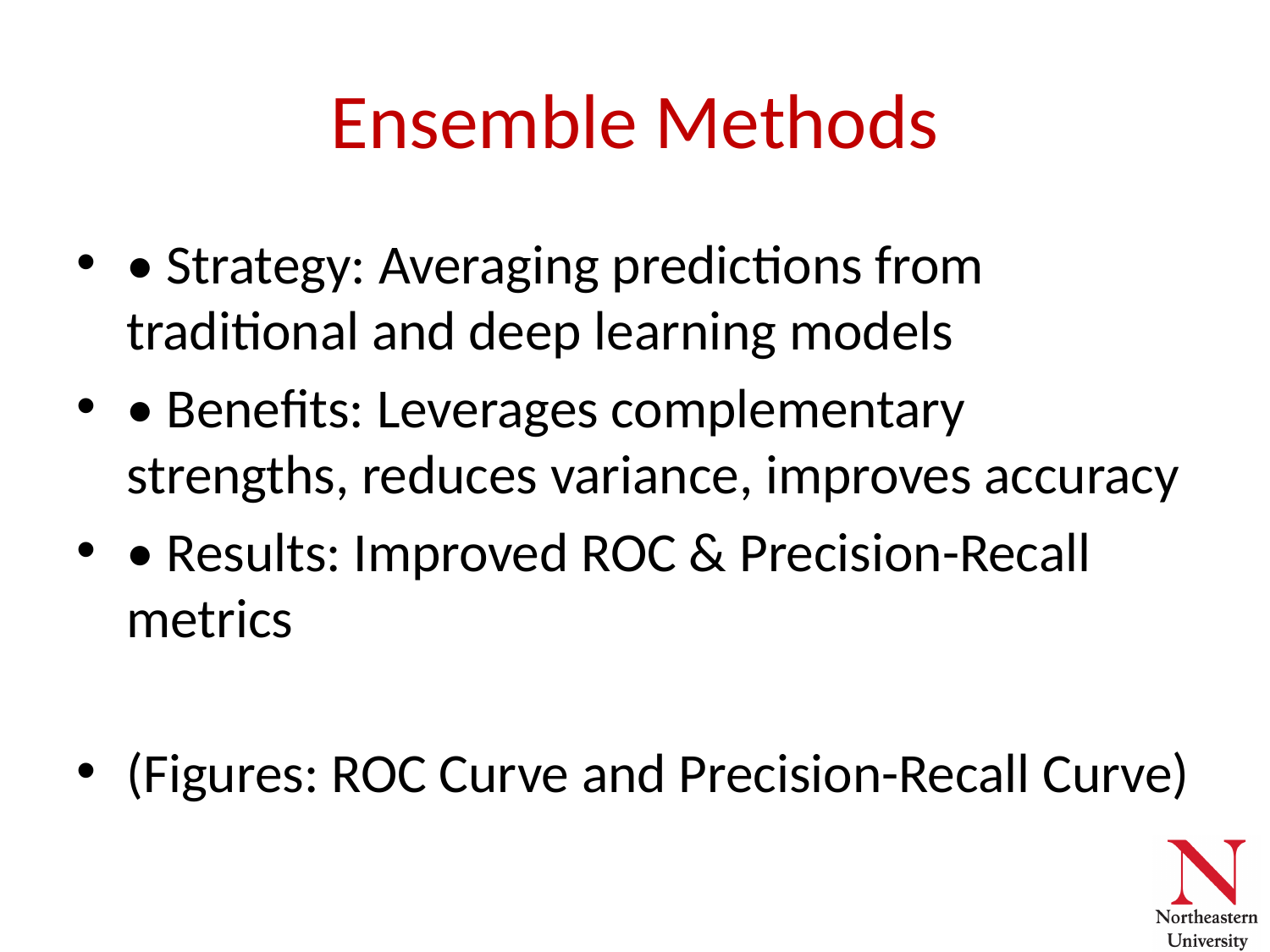

# Ensemble Methods
• Strategy: Averaging predictions from traditional and deep learning models
• Benefits: Leverages complementary strengths, reduces variance, improves accuracy
• Results: Improved ROC & Precision-Recall metrics

(Figures: ROC Curve and Precision-Recall Curve)